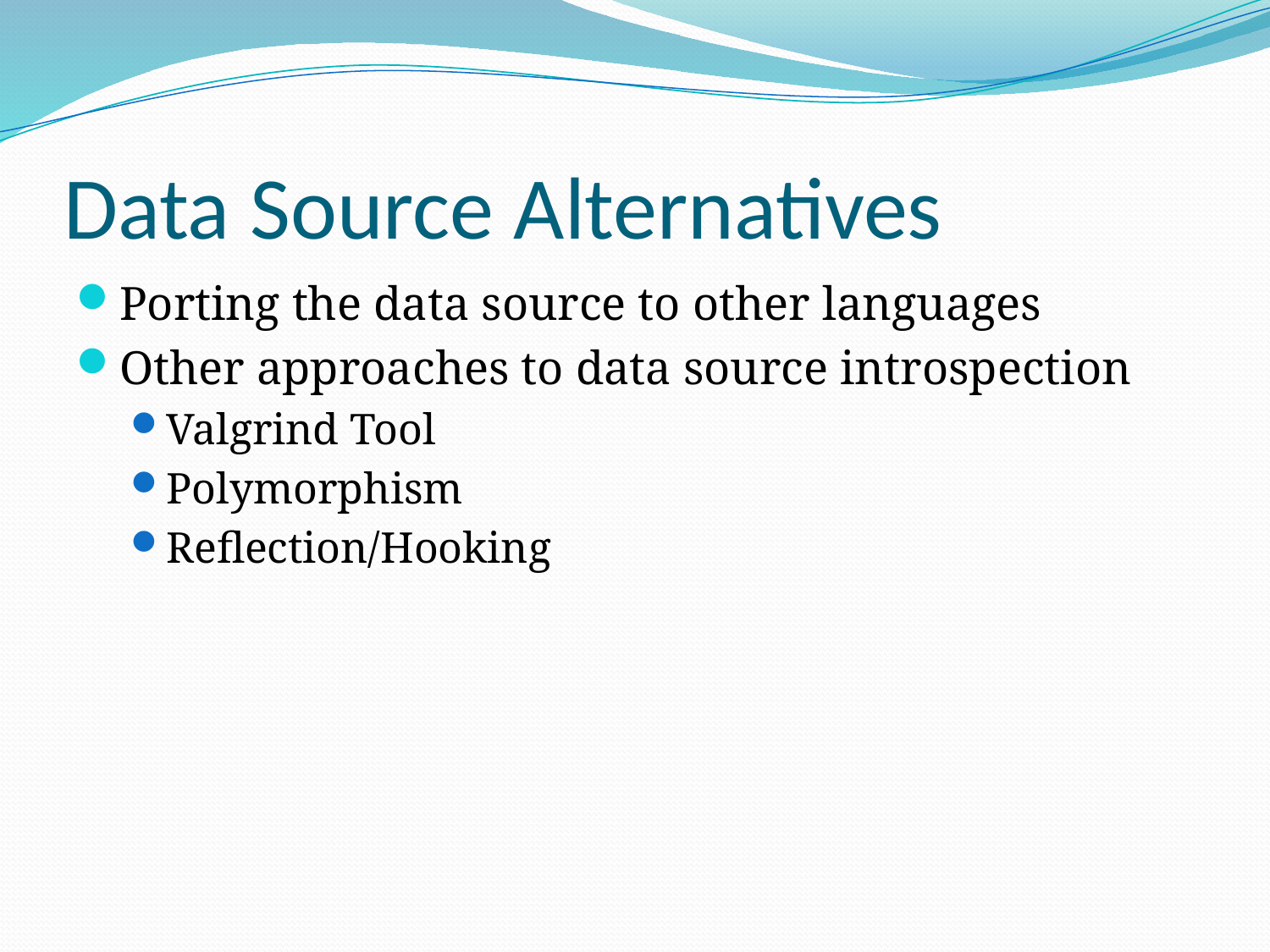

# Data Source Alternatives
Porting the data source to other languages
Other approaches to data source introspection
Valgrind Tool
Polymorphism
Reflection/Hooking